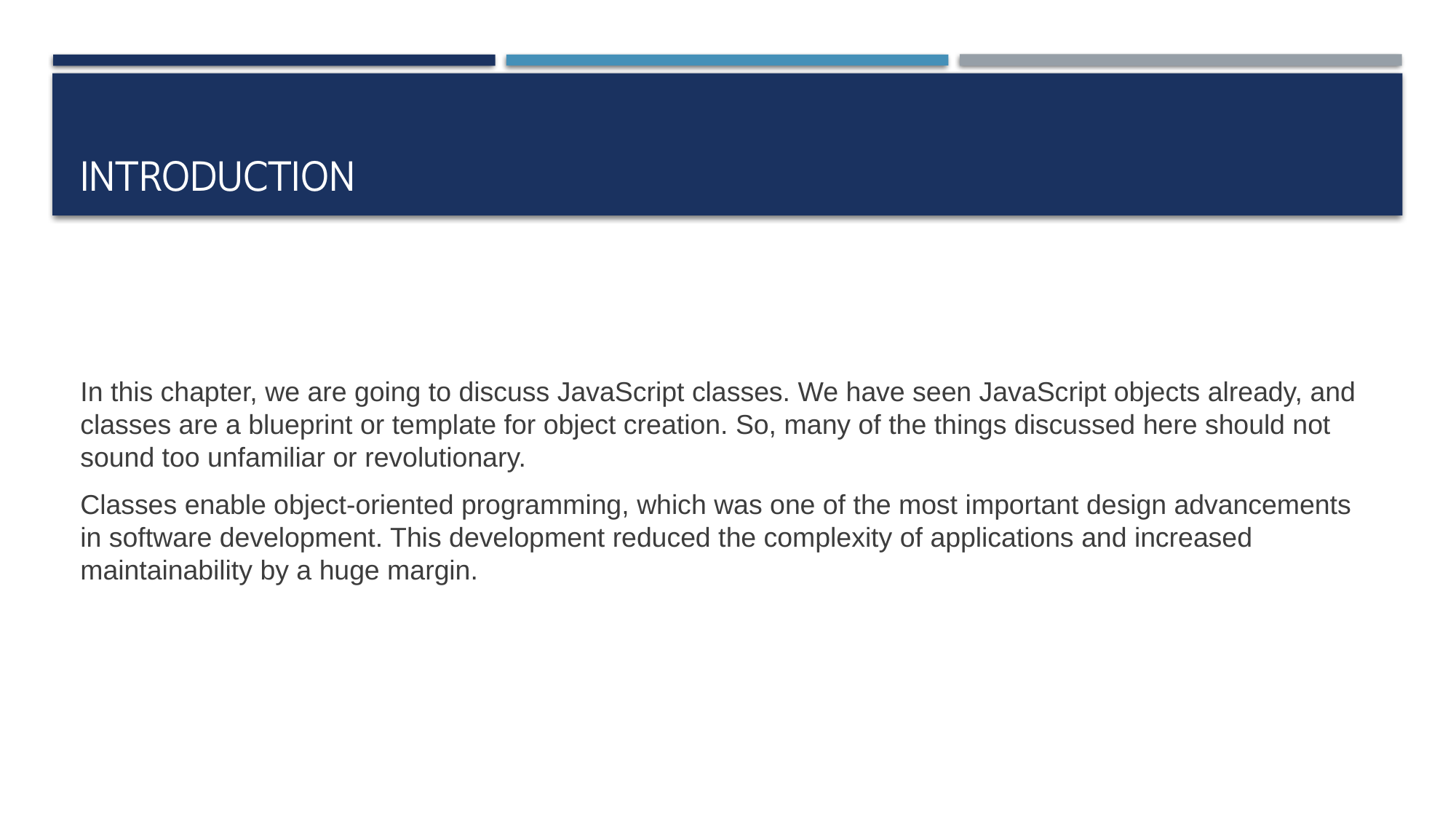

# Introduction
In this chapter, we are going to discuss JavaScript classes. We have seen JavaScript objects already, and classes are a blueprint or template for object creation. So, many of the things discussed here should not sound too unfamiliar or revolutionary.
Classes enable object-oriented programming, which was one of the most important design advancements in software development. This development reduced the complexity of applications and increased maintainability by a huge margin.